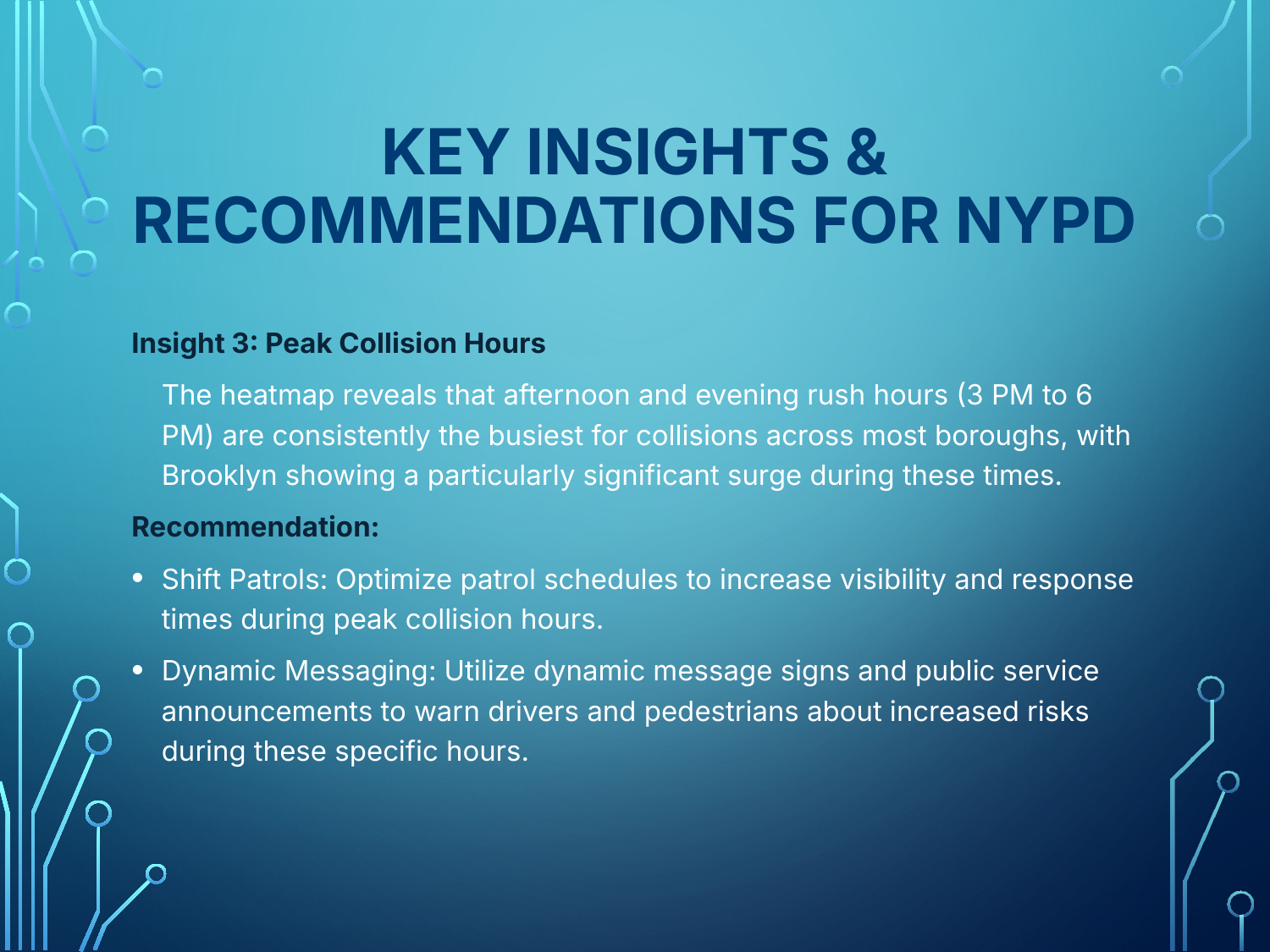

# Key Insights & Recommendations for NYPD
Insight 3: Peak Collision Hours
	The heatmap reveals that afternoon and evening rush hours (3 PM to 6 PM) are consistently the busiest for collisions across most boroughs, with Brooklyn showing a particularly significant surge during these times.
Recommendation:
Shift Patrols: Optimize patrol schedules to increase visibility and response times during peak collision hours.
Dynamic Messaging: Utilize dynamic message signs and public service announcements to warn drivers and pedestrians about increased risks during these specific hours.